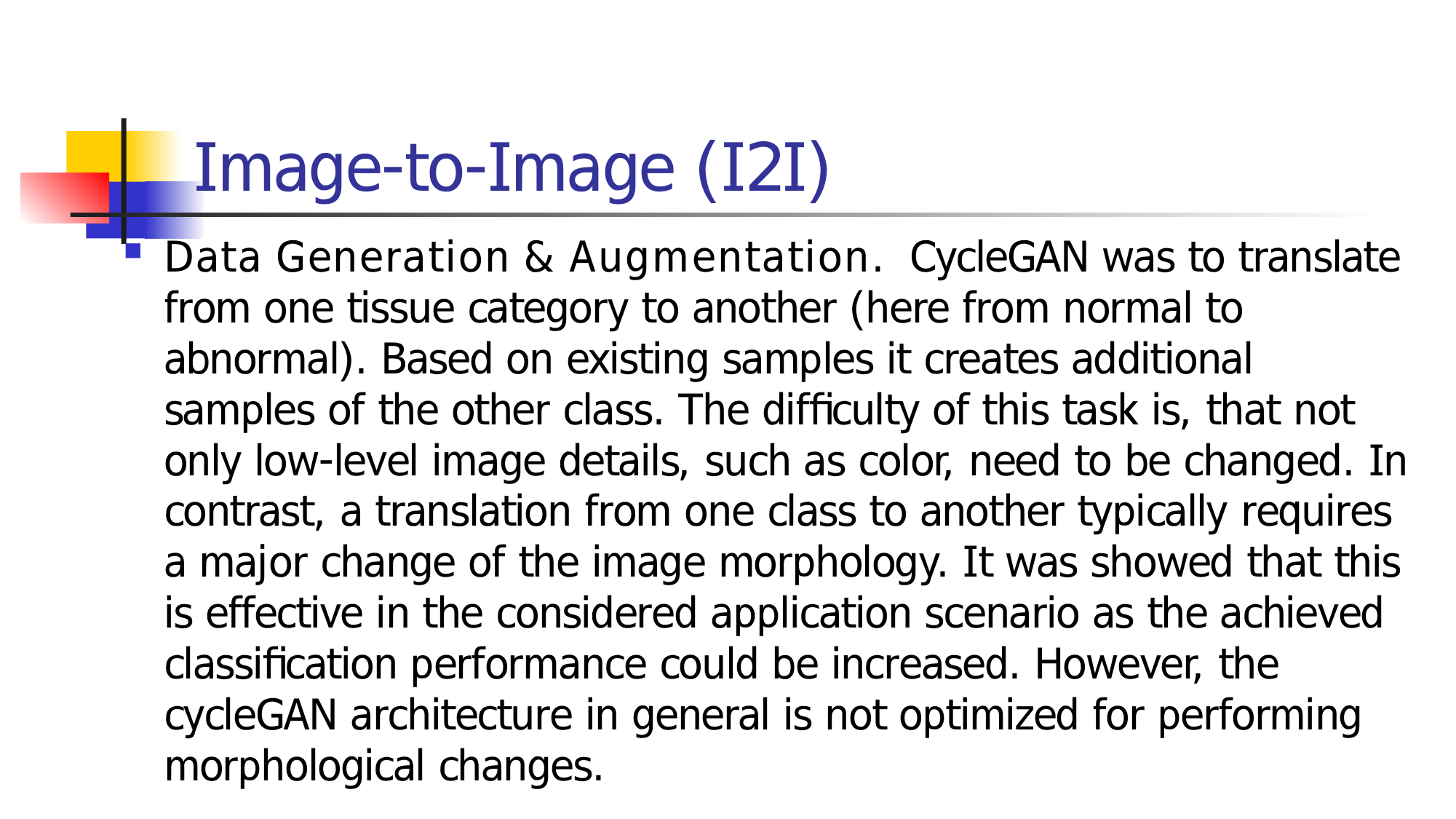

# Image-to-Image (I2I)
Data Generation & Augmentation.  CycleGAN was to translate from one tissue category to another (here from normal to abnormal). Based on existing samples it creates additional samples of the other class. The difficulty of this task is, that not only low-level image details, such as color, need to be changed. In contrast, a translation from one class to another typically requires a major change of the image morphology. It was showed that this is effective in the considered application scenario as the achieved classification performance could be increased. However, the cycleGAN architecture in general is not optimized for performing morphological changes.